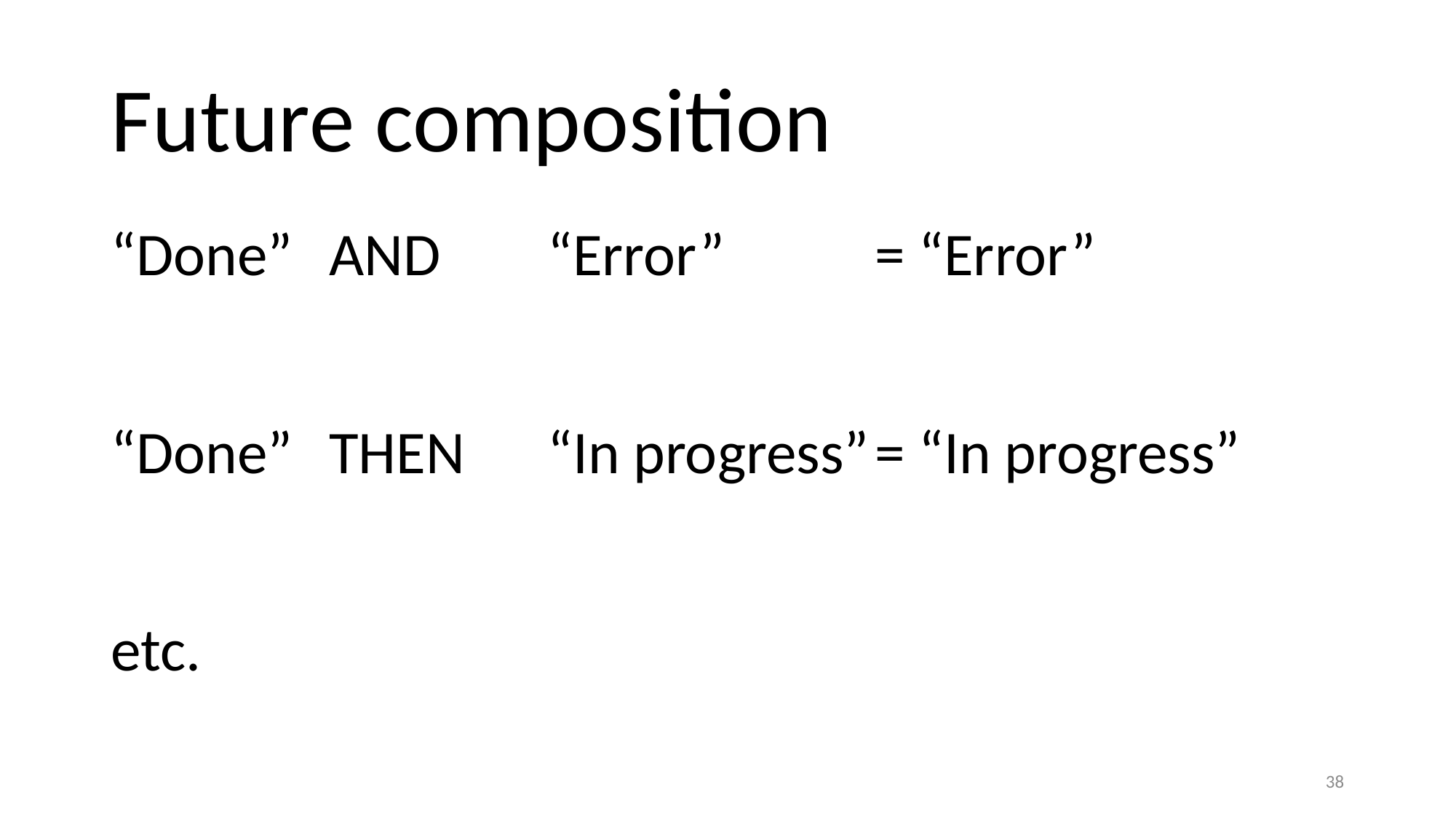

# Future composition
“Done”	AND	“Error”		= “Error”

“Done”	THEN	“In progress”	= “In progress”

etc.
38